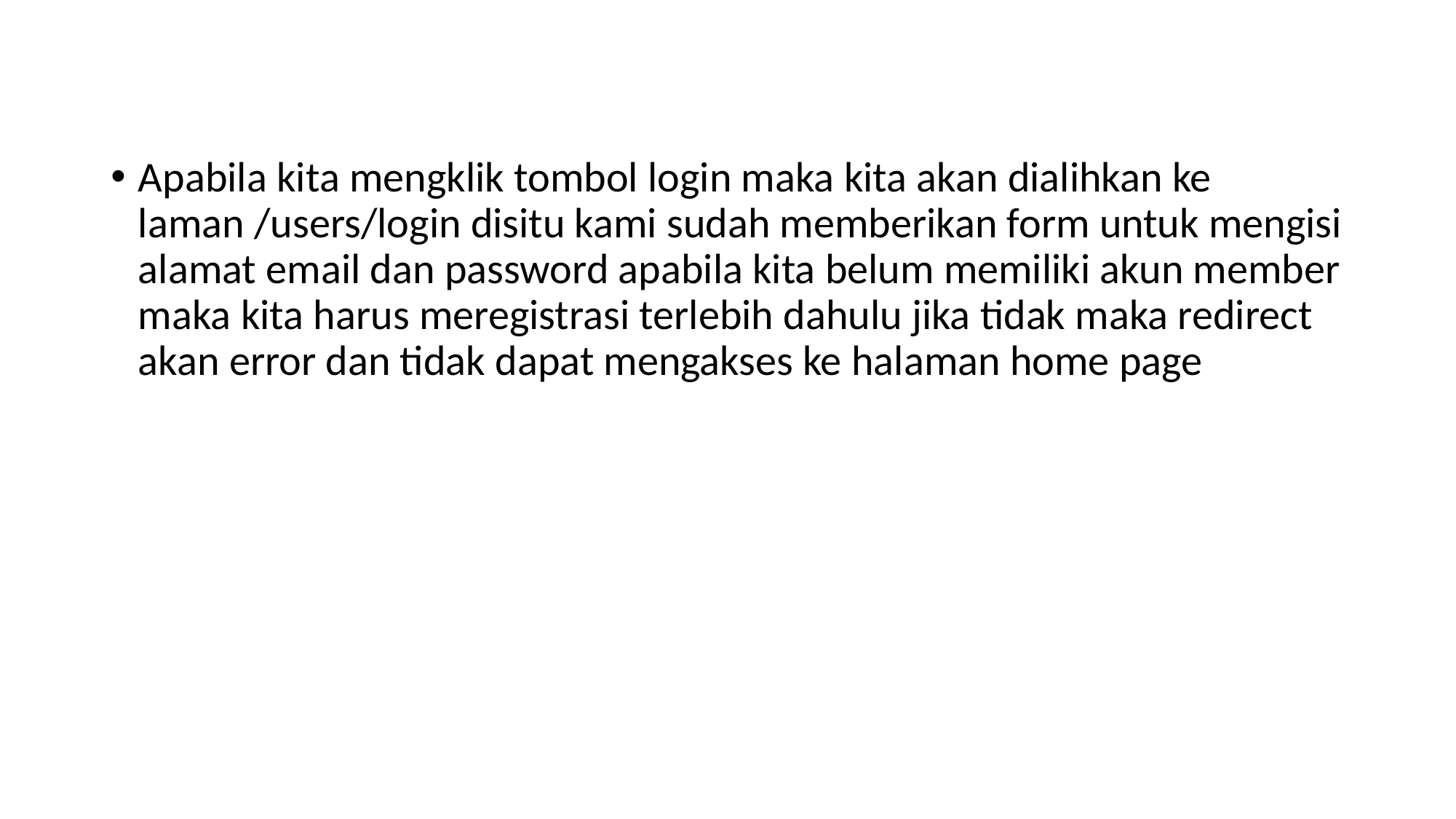

Apabila kita mengklik tombol login maka kita akan dialihkan ke laman /users/login disitu kami sudah memberikan form untuk mengisi alamat email dan password apabila kita belum memiliki akun member maka kita harus meregistrasi terlebih dahulu jika tidak maka redirect akan error dan tidak dapat mengakses ke halaman home page